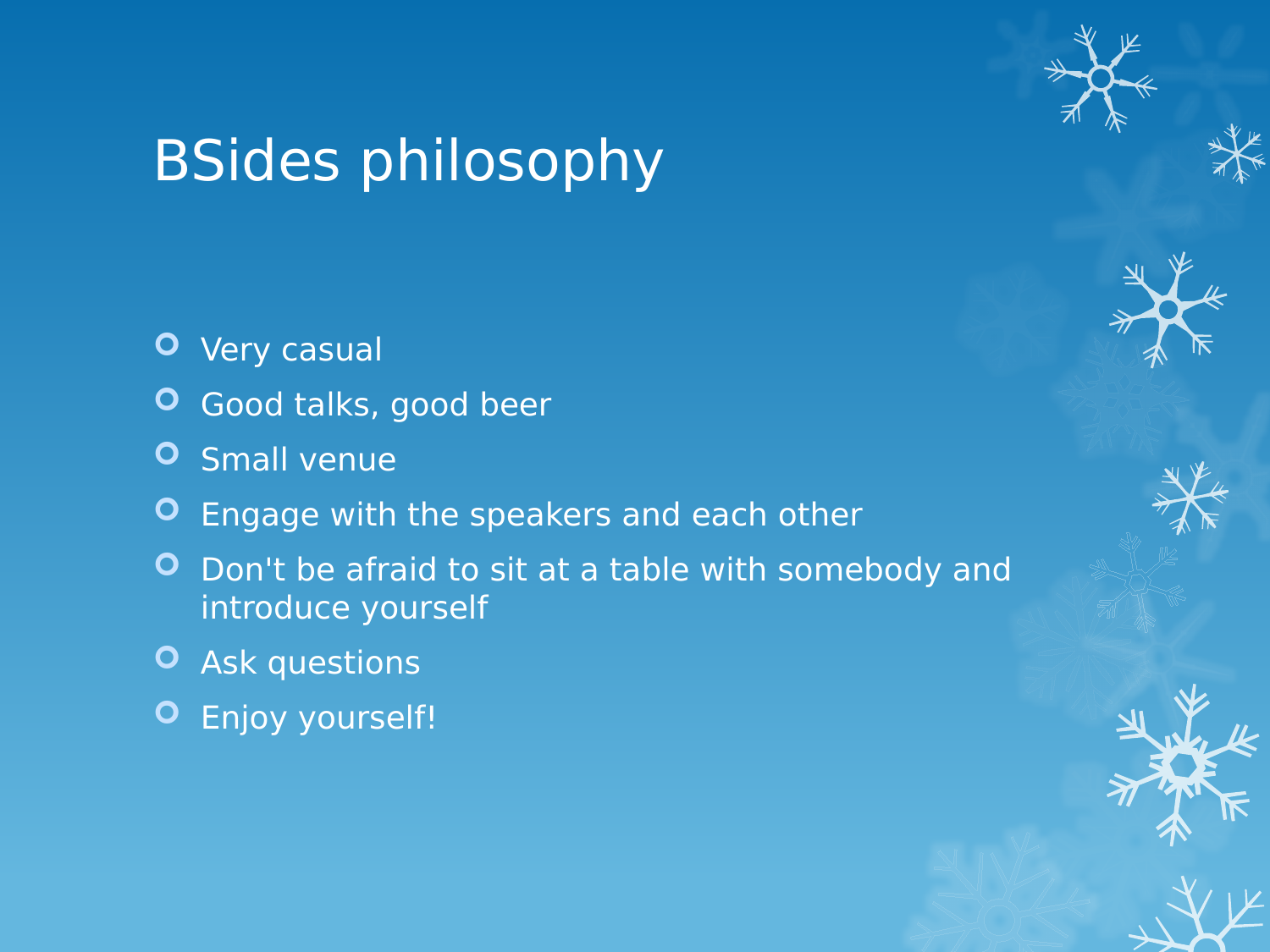

# BSides philosophy
Very casual
Good talks, good beer
Small venue
Engage with the speakers and each other
Don't be afraid to sit at a table with somebody and introduce yourself
Ask questions
Enjoy yourself!